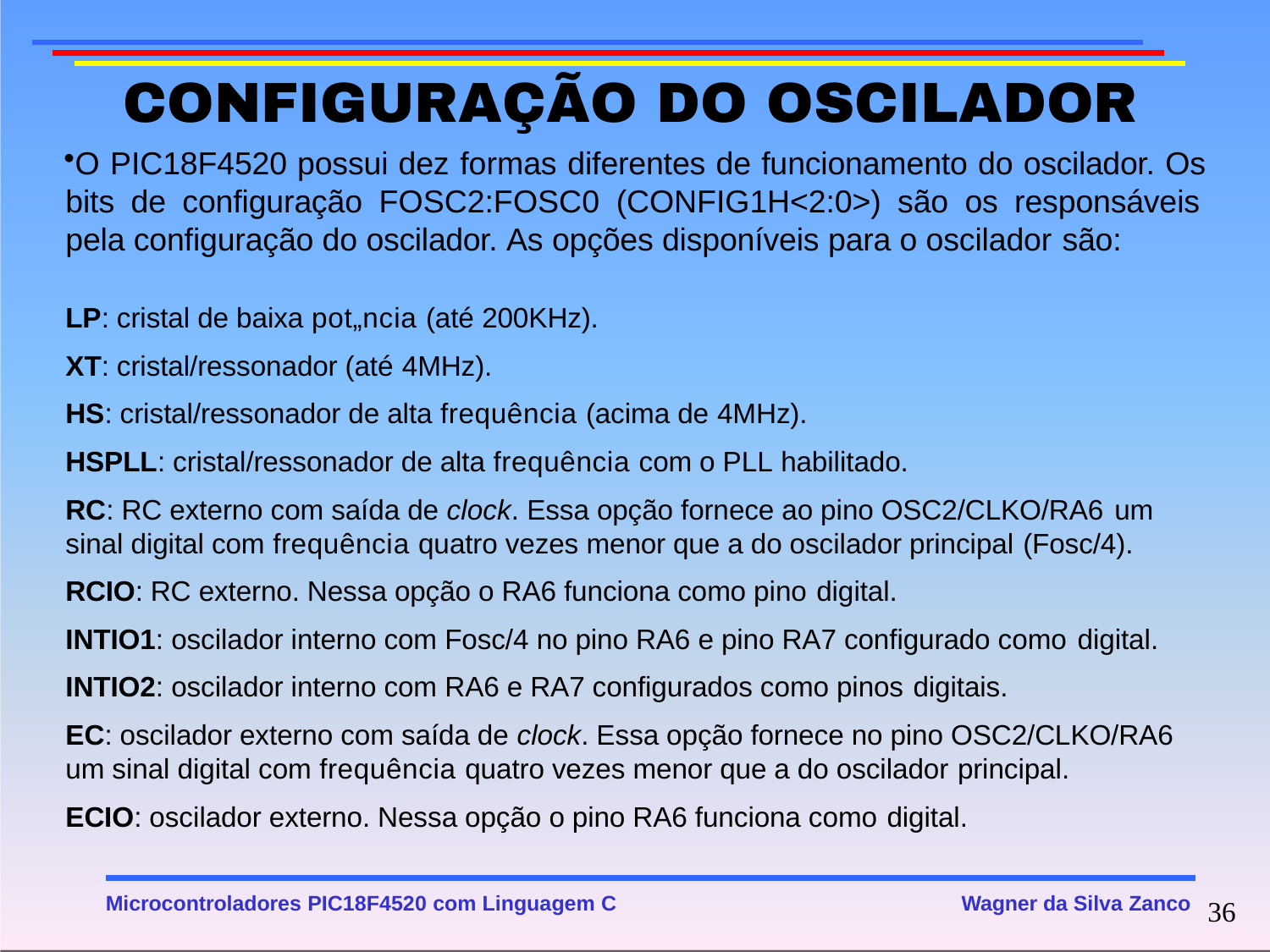

# CONFIGURAÇÃO DO OSCILADOR
O PIC18F4520 possui dez formas diferentes de funcionamento do oscilador. Os  bits de configuração FOSC2:FOSC0 (CONFIG1H<2:0>) são os responsáveis  pela configuração do oscilador. As opções disponíveis para o oscilador são:

LP: cristal de baixa pot„ncia (até 200KHz).
XT: cristal/ressonador (até 4MHz).
HS: cristal/ressonador de alta frequência (acima de 4MHz).
HSPLL: cristal/ressonador de alta frequência com o PLL habilitado.
RC: RC externo com saída de clock. Essa opção fornece ao pino OSC2/CLKO/RA6 um
sinal digital com frequência quatro vezes menor que a do oscilador principal (Fosc/4).
RCIO: RC externo. Nessa opção o RA6 funciona como pino digital.
INTIO1: oscilador interno com Fosc/4 no pino RA6 e pino RA7 configurado como digital.
INTIO2: oscilador interno com RA6 e RA7 configurados como pinos digitais.
EC: oscilador externo com saída de clock. Essa opção fornece no pino OSC2/CLKO/RA6  um sinal digital com frequência quatro vezes menor que a do oscilador principal.
ECIO: oscilador externo. Nessa opção o pino RA6 funciona como digital.
Microcontroladores PIC18F4520 com Linguagem C
Wagner da Silva Zanco
36